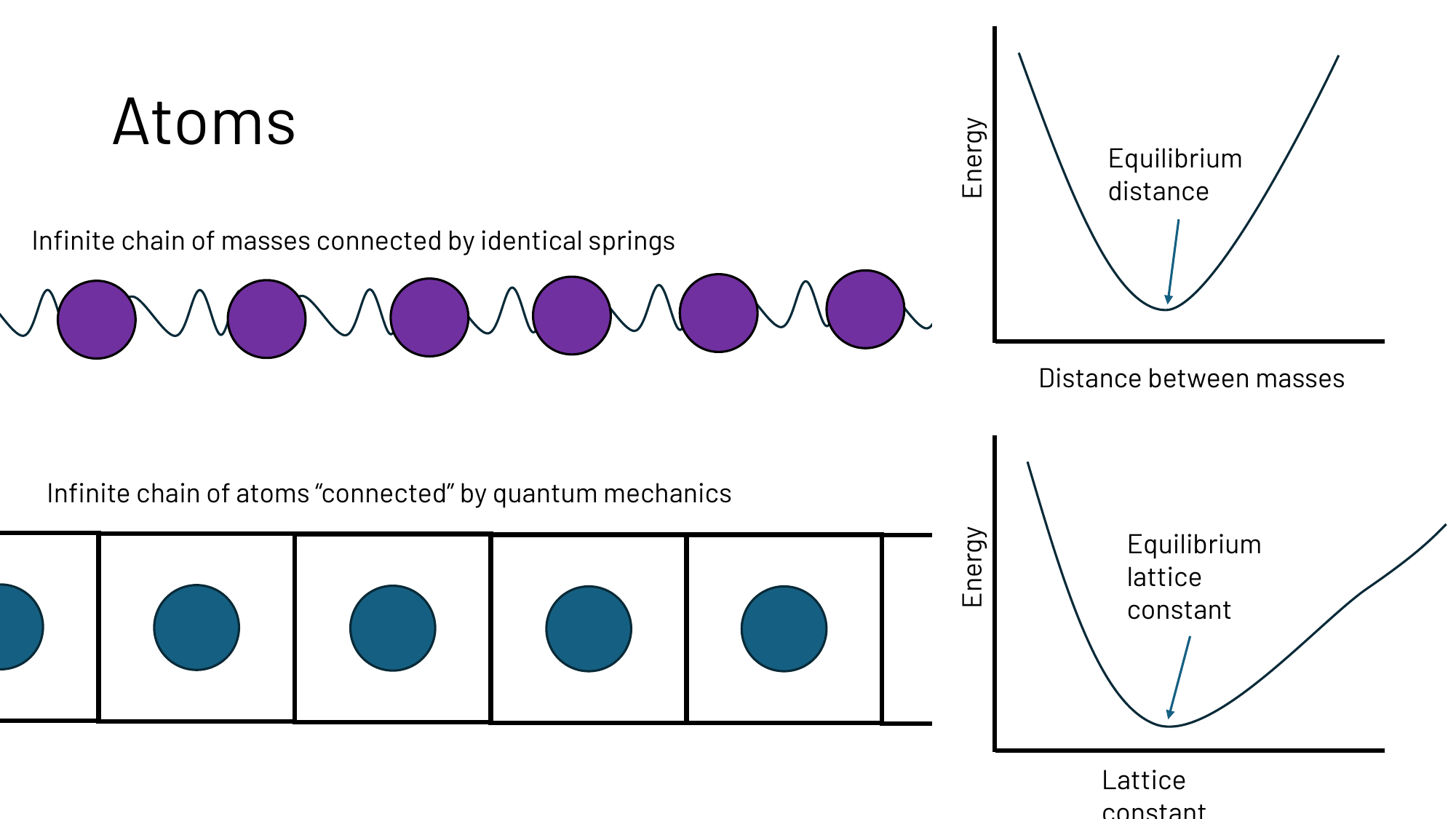

Equilibrium
distance
Energy
Distance between masses
# Atoms
Infinite chain of masses connected by identical springs

Equilibrium lattice constant
Energy
Lattice constant
Infinite chain of atoms “connected” by quantum mechanics